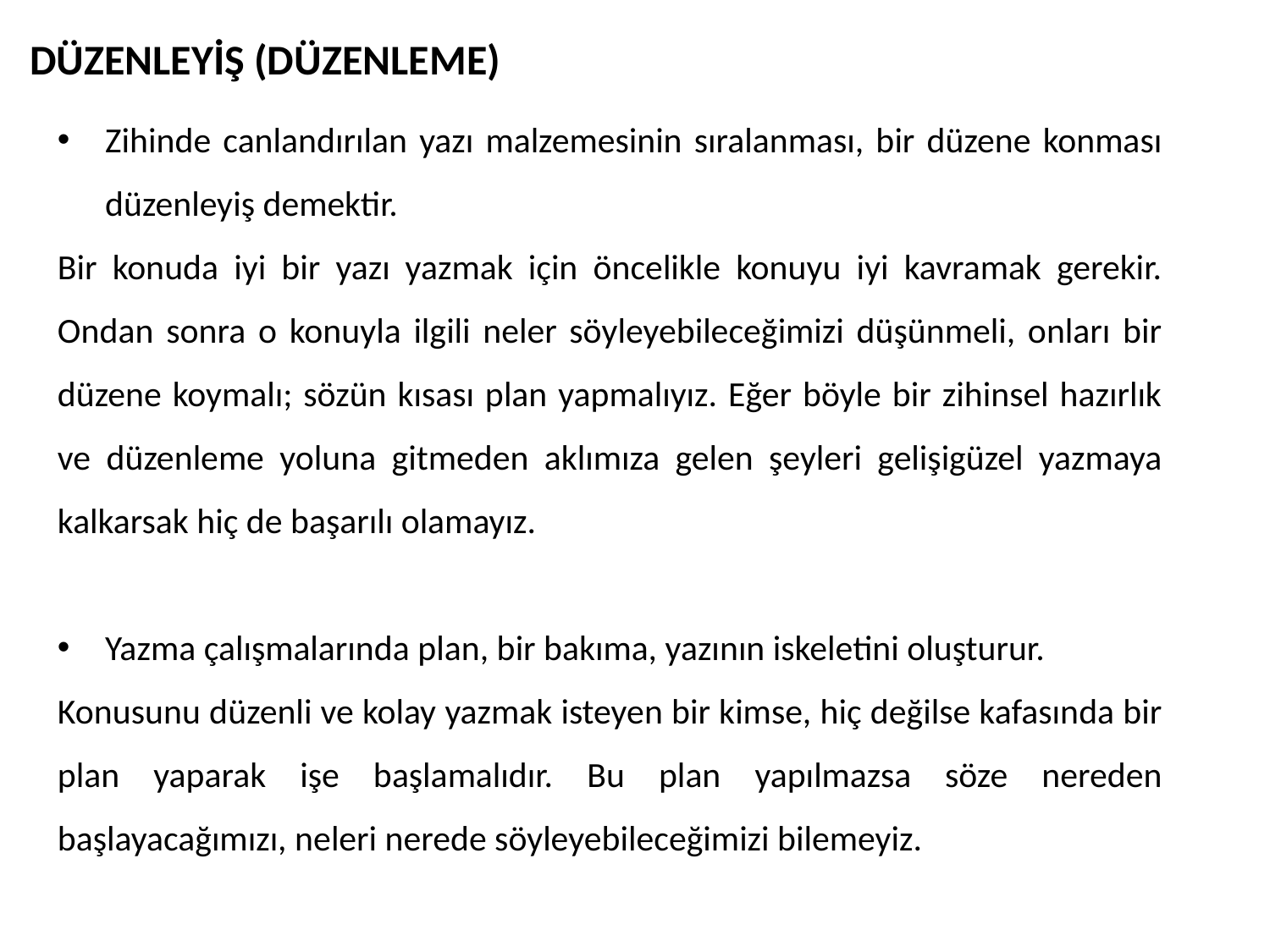

DÜZENLEYİŞ (DÜZENLEME)
Zihinde canlandırılan yazı malzemesinin sıralanması, bir düzene konması düzenleyiş demektir.
Bir konuda iyi bir yazı yazmak için öncelikle konuyu iyi kavramak gerekir. Ondan sonra o konuyla ilgili neler söyleyebileceğimizi düşünmeli, onları bir düzene koymalı; sözün kısası plan yapmalıyız. Eğer böyle bir zihinsel hazırlık ve düzenleme yoluna gitmeden aklımıza gelen şeyleri gelişigüzel yazmaya kalkarsak hiç de başarılı olamayız.

Yazma çalışmalarında plan, bir bakıma, yazının iskeletini oluşturur.
Konusunu düzenli ve kolay yazmak isteyen bir kimse, hiç değilse kafasında bir plan yaparak işe başlamalıdır. Bu plan yapılmazsa söze nereden başlayacağımızı, neleri nerede söyleyebileceğimizi bilemeyiz.